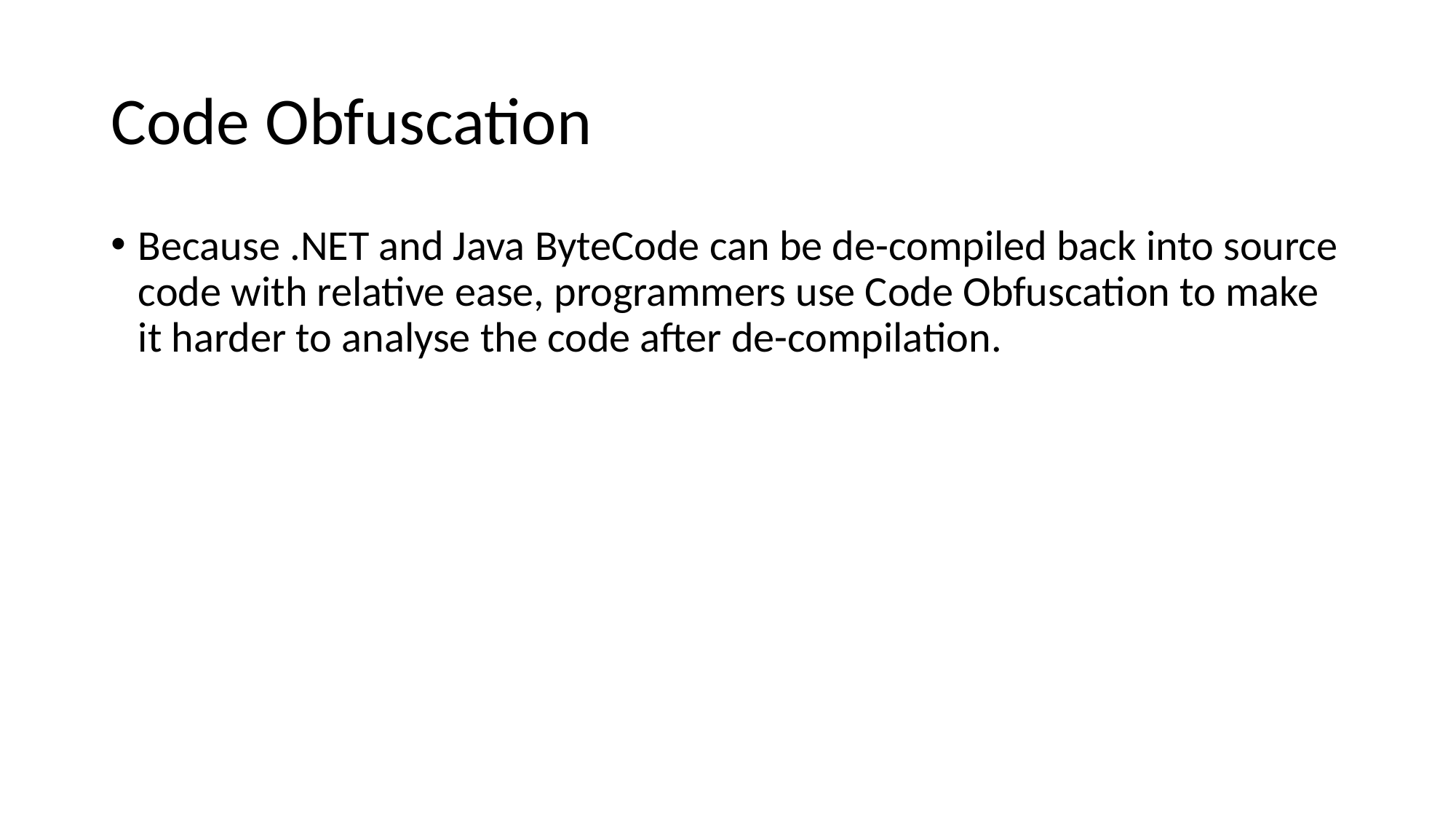

# Code Obfuscation
Because .NET and Java ByteCode can be de-compiled back into source code with relative ease, programmers use Code Obfuscation to make it harder to analyse the code after de-compilation.